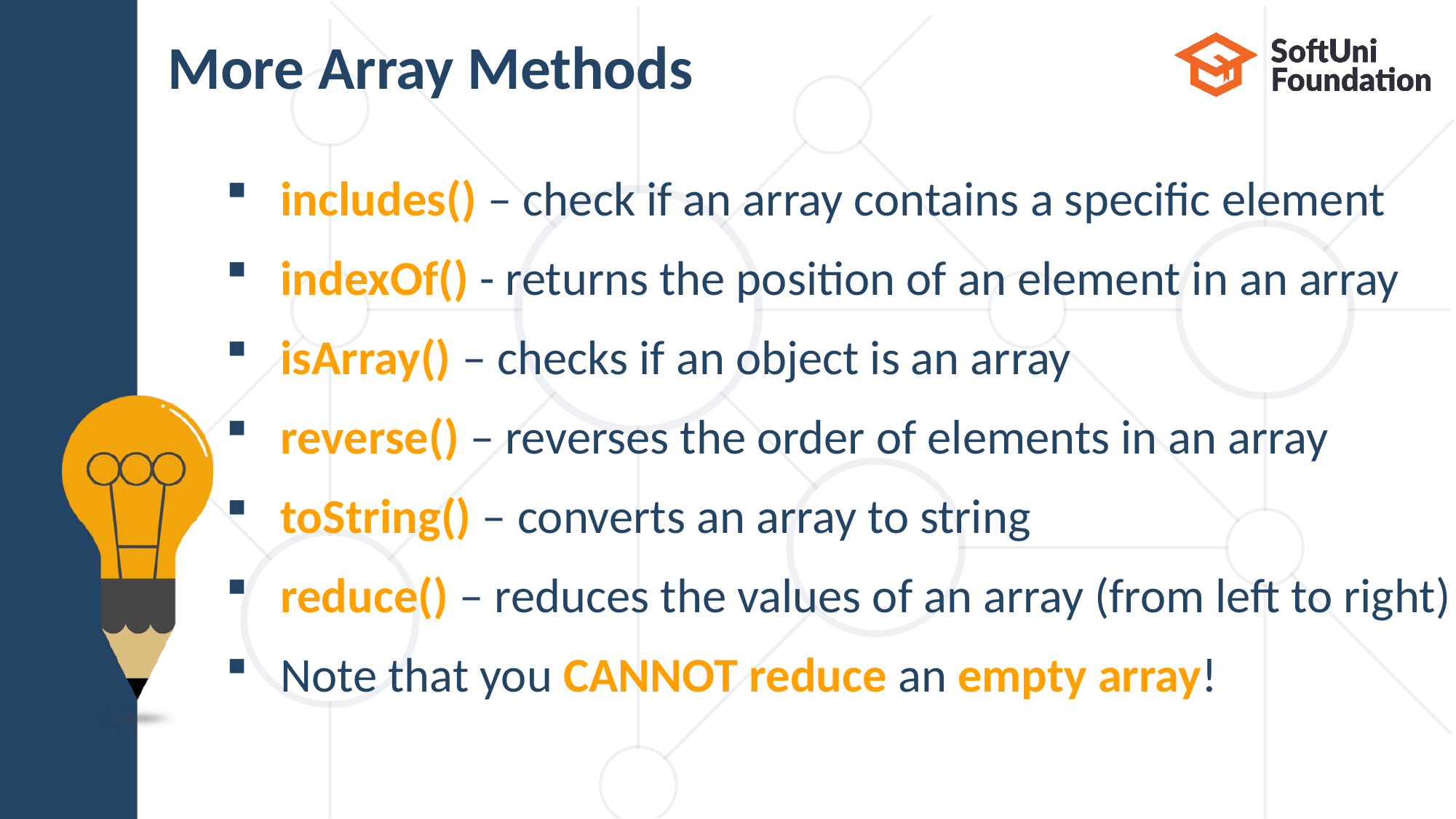

# More Array Methods
includes() – check if an array contains a specific element
indexOf() - returns the position of an element in an array
isArray() – checks if an object is an array
reverse() – reverses the order of elements in an array
toString() – converts an array to string
reduce() – reduces the values of an array (from left to right)
Note that you CANNOT reduce an empty array!